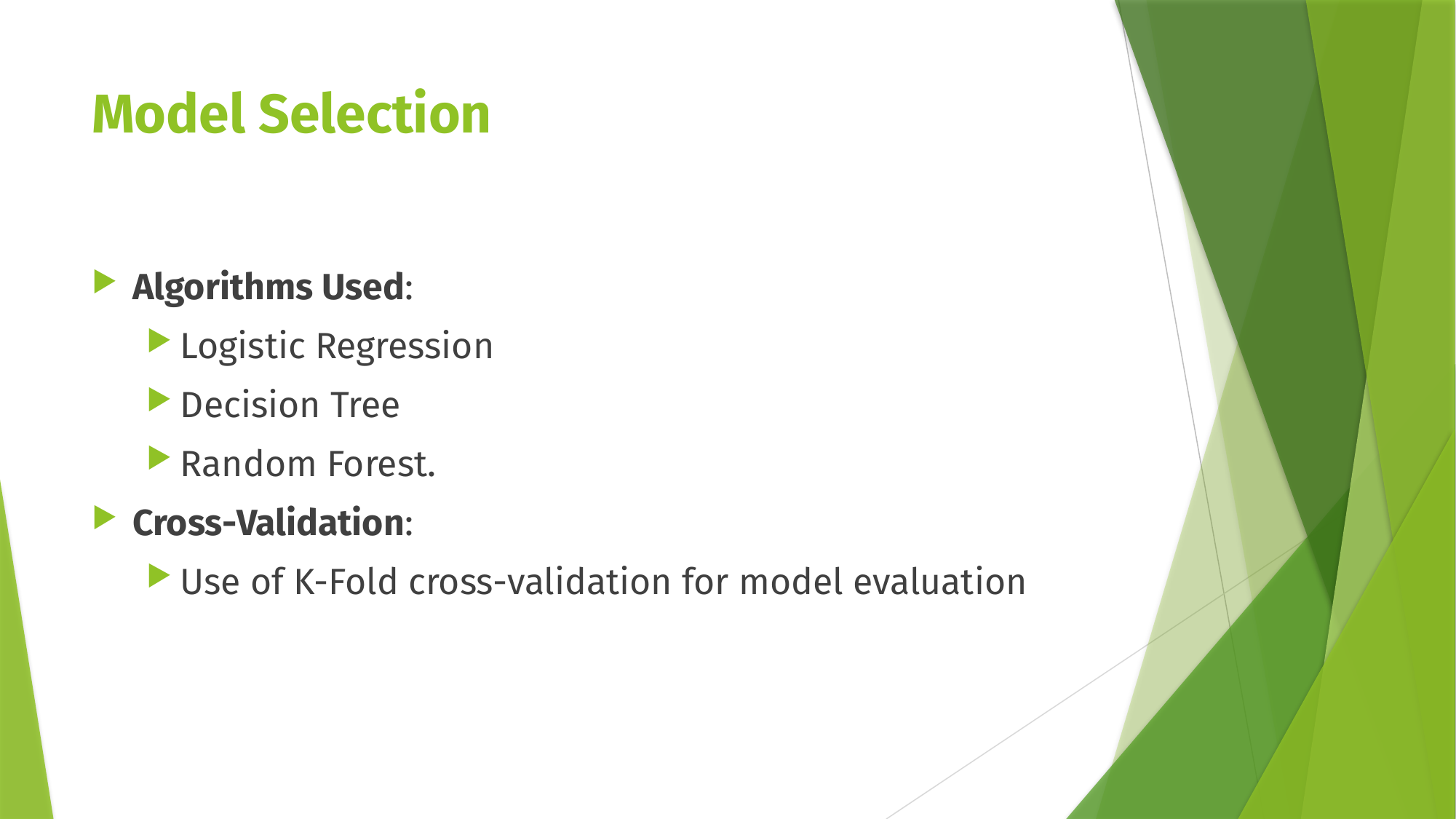

# Model Selection
Algorithms Used:
Logistic Regression
Decision Tree
Random Forest.
Cross-Validation:
Use of K-Fold cross-validation for model evaluation